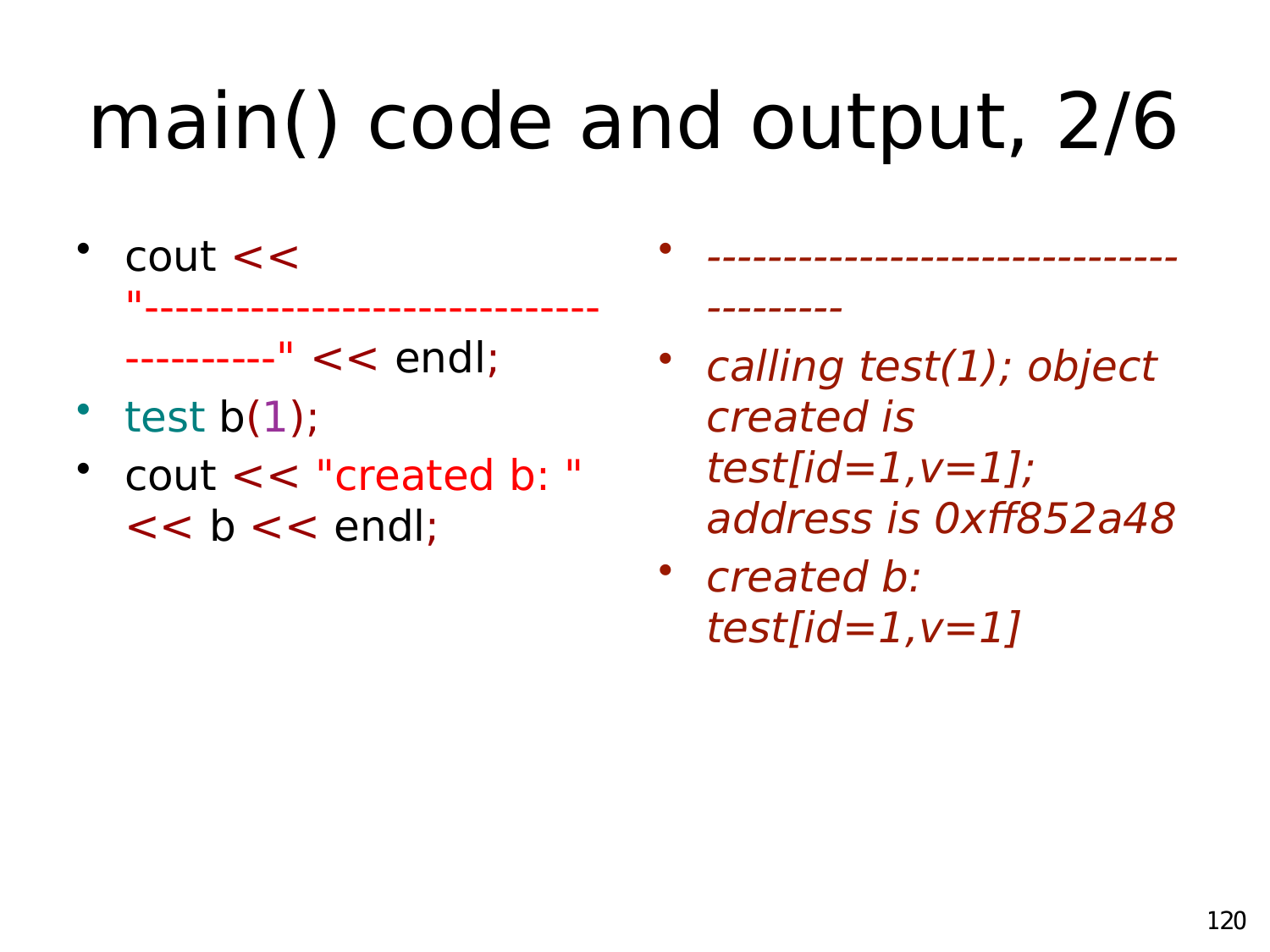

# main() code and output, 2/6
cout << "----------------------------------------" << endl;
test b(1);
cout << "created b: " << b << endl;
----------------------------------------
calling test(1); object created is test[id=1,v=1]; address is 0xff852a48
created b: test[id=1,v=1]